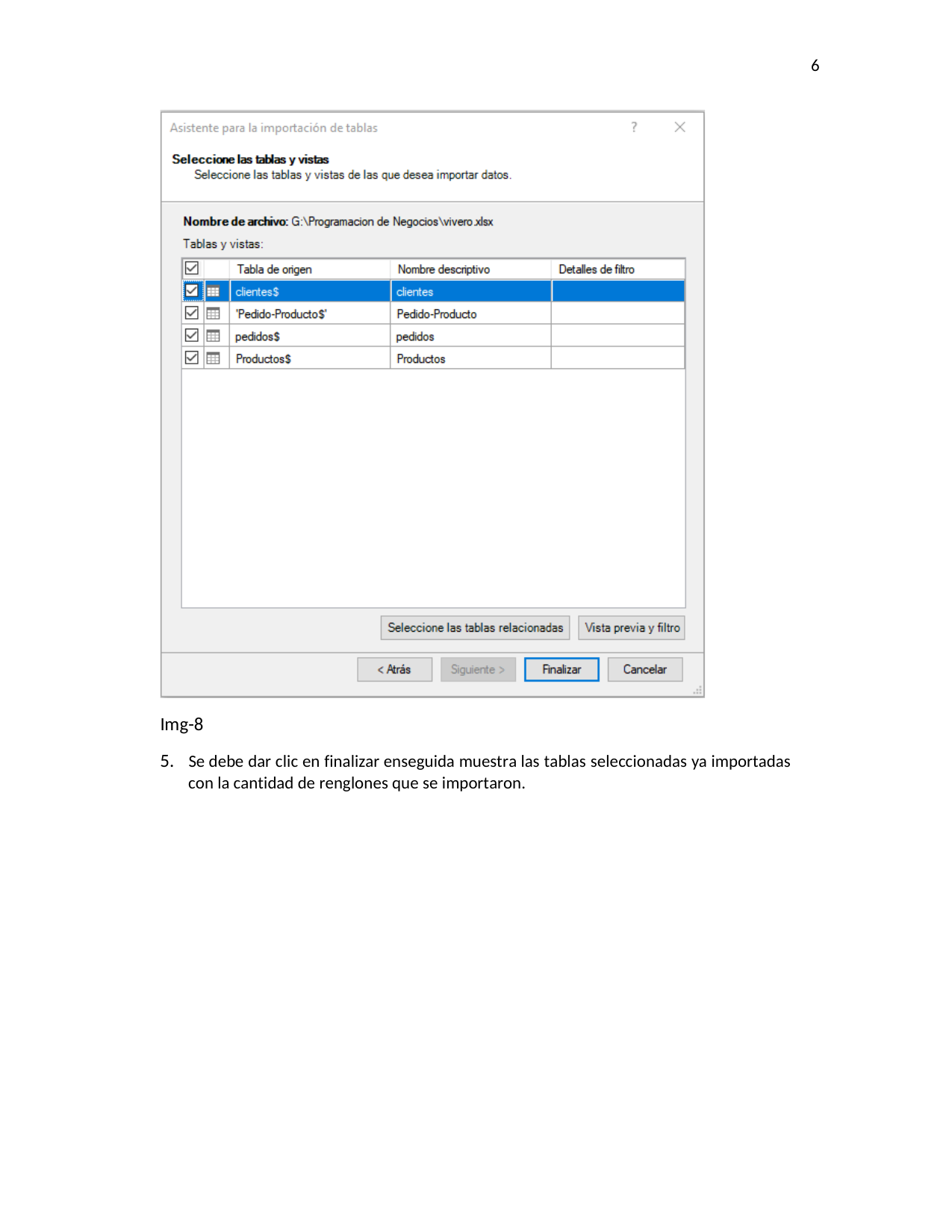

6

Img-8

5.   Se debe dar clic en finalizar enseguida muestra las tablas seleccionadas ya importadas con la cantidad de renglones que se importaron.